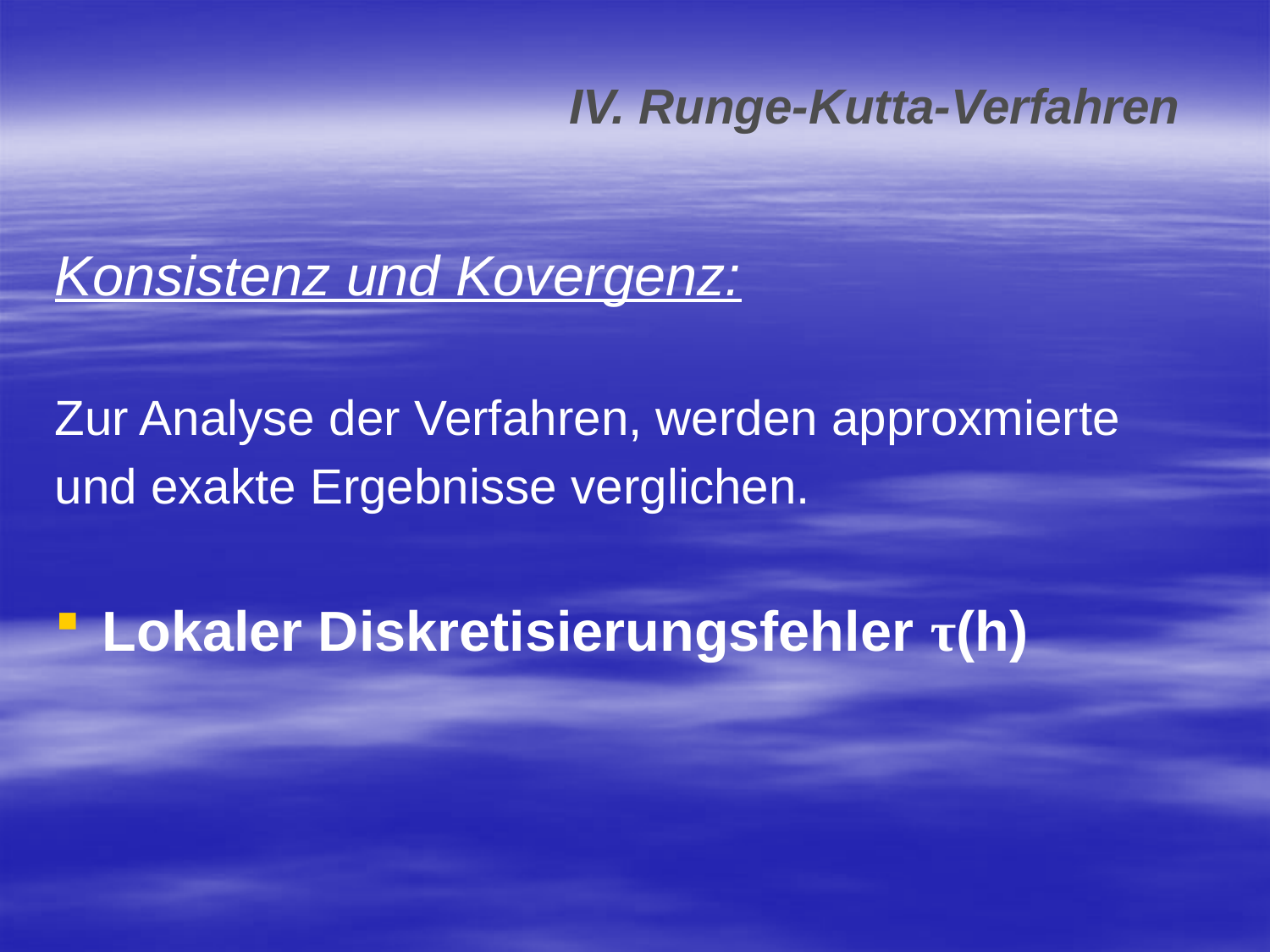

IV. Runge-Kutta-Verfahren
Konsistenz und Kovergenz:

Zur Analyse der Verfahren, werden approxmierte
und exakte Ergebnisse verglichen.

Lokaler Diskretisierungsfehler τ(h)